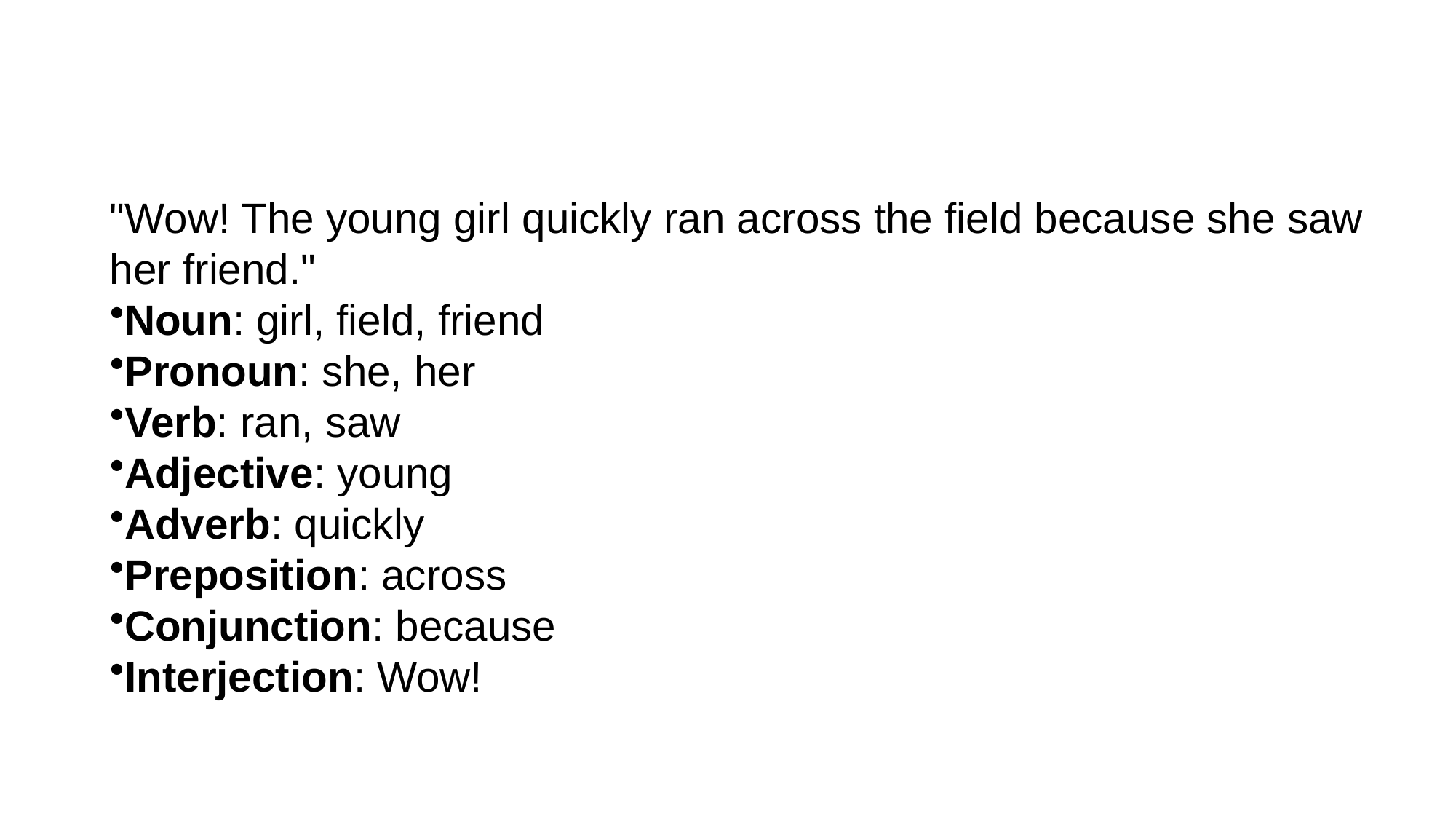

# "Wow! The young girl quickly ran across the field because she saw her friend."
Noun: girl, field, friend
Pronoun: she, her
Verb: ran, saw
Adjective: young
Adverb: quickly
Preposition: across
Conjunction: because
Interjection: Wow!